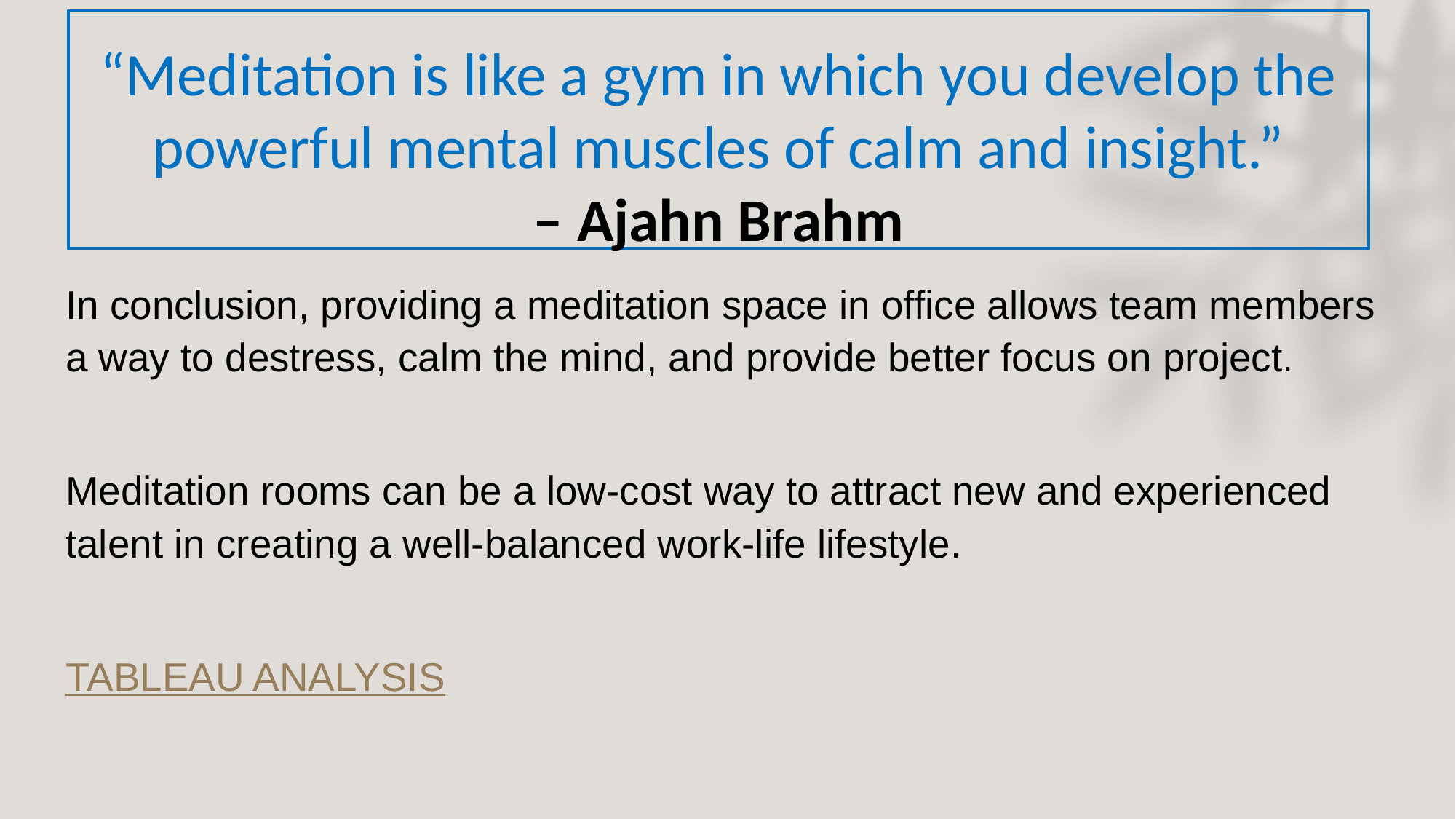

# “Meditation is like a gym in which you develop the powerful mental muscles of calm and insight.” – Ajahn Brahm
In conclusion, providing a meditation space in office allows team members a way to destress, calm the mind, and provide better focus on project.

Meditation rooms can be a low-cost way to attract new and experienced talent in creating a well-balanced work-life lifestyle.

TABLEAU ANALYSIS